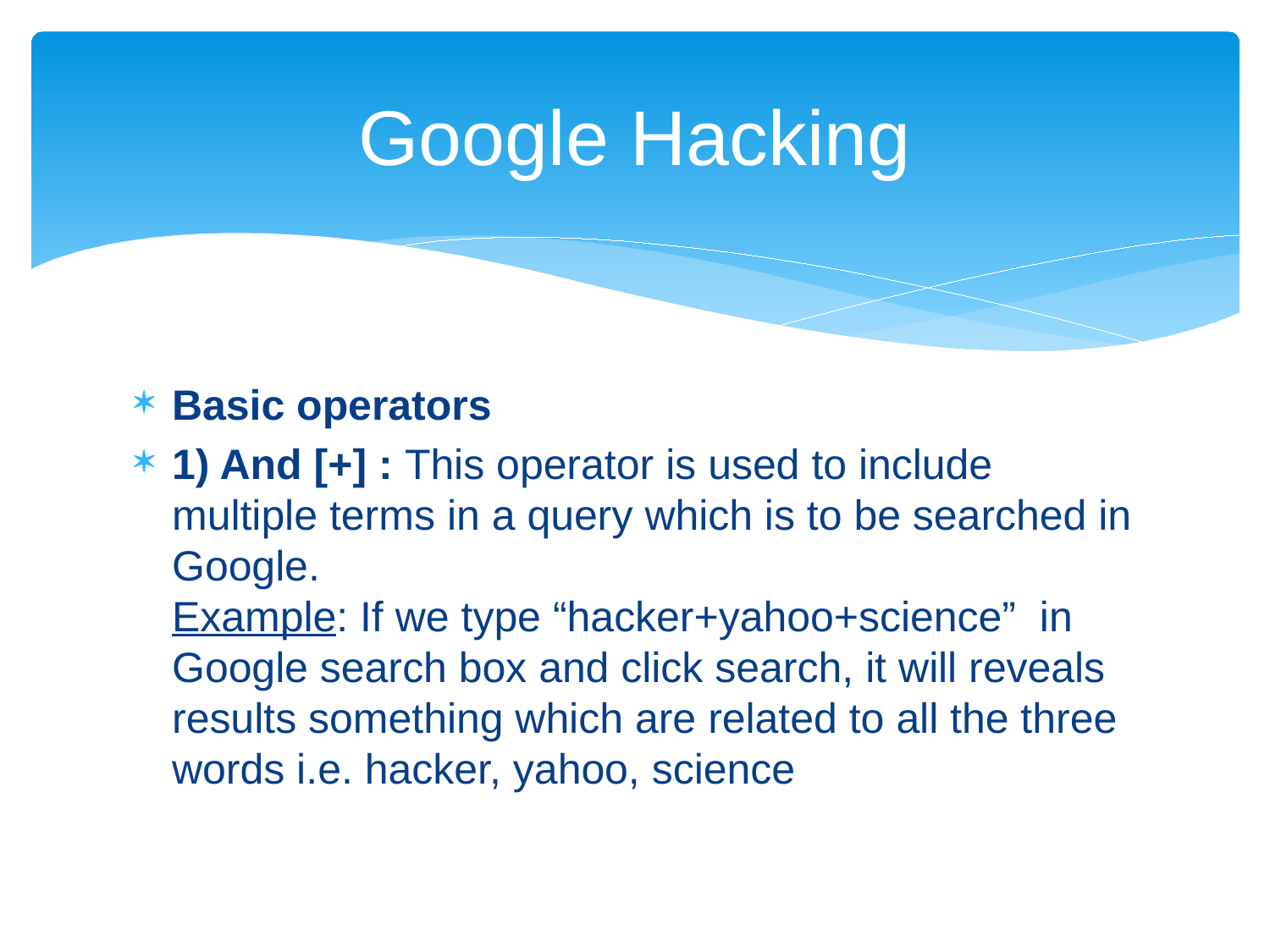

# Google Hacking
Basic operators
1) And [+] : This operator is used to include multiple terms in a query which is to be searched in Google.
Example: If we type “hacker+yahoo+science”  in Google search box and click search, it will reveals results something which are related to all the three words i.e. hacker, yahoo, science